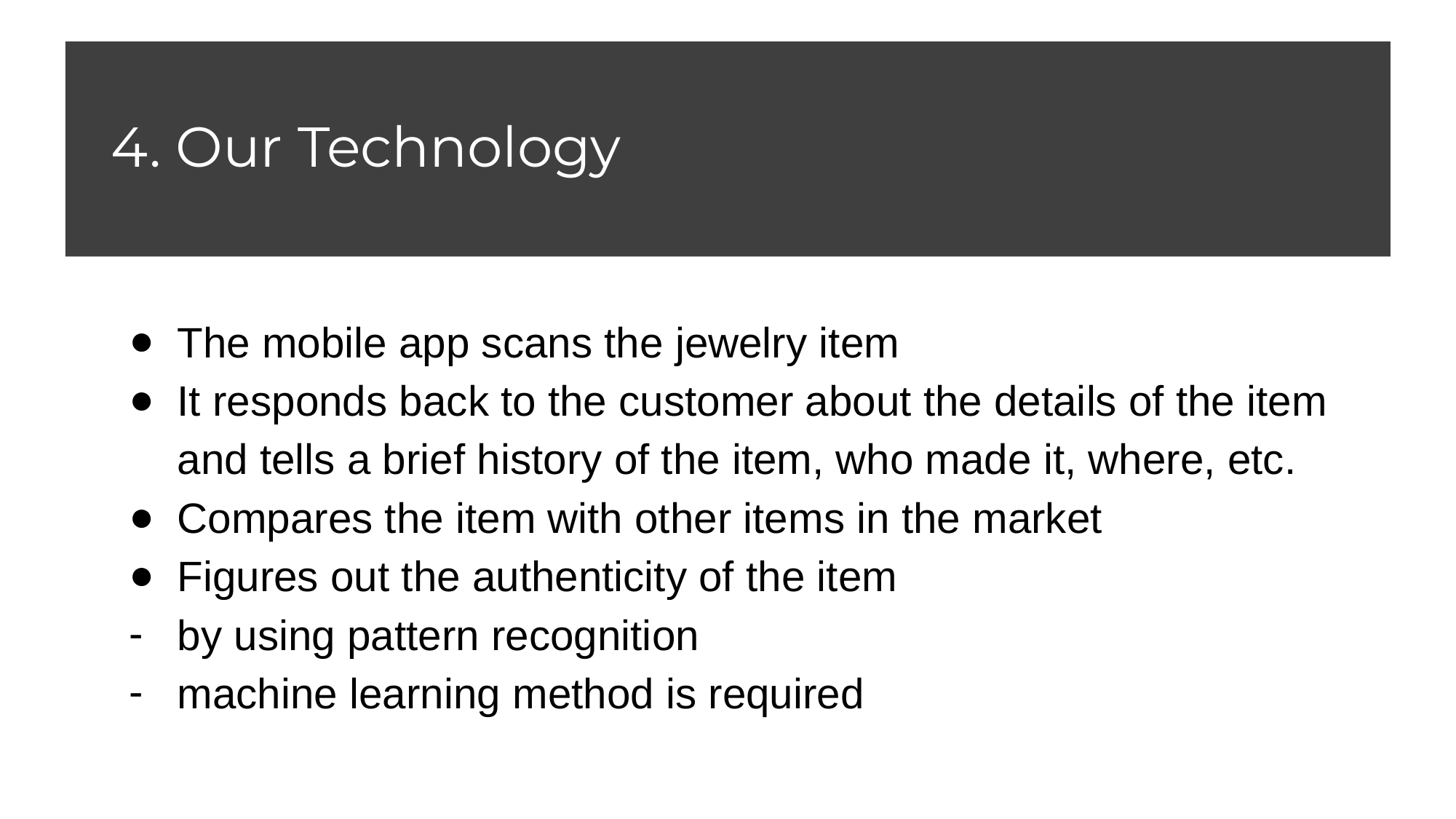

# 4. Our Technology
The mobile app scans the jewelry item
It responds back to the customer about the details of the item
and tells a brief history of the item, who made it, where, etc.
Compares the item with other items in the market
Figures out the authenticity of the item
by using pattern recognition
machine learning method is required